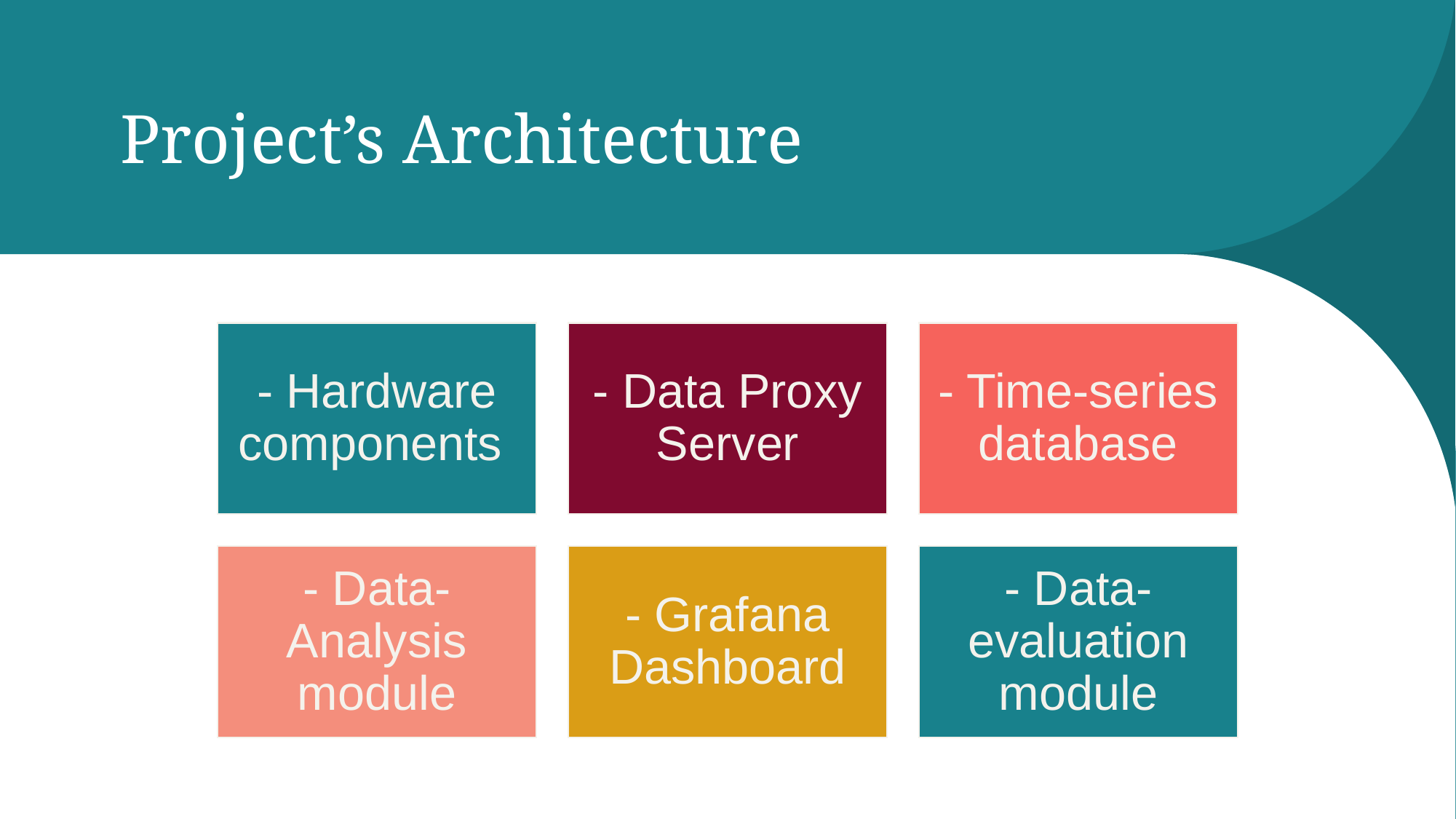

# Project’s Architecture
- Hardware components
- Data Proxy Server
- Time-series database
- Data-Analysis module
- Grafana Dashboard
- Data-evaluation module